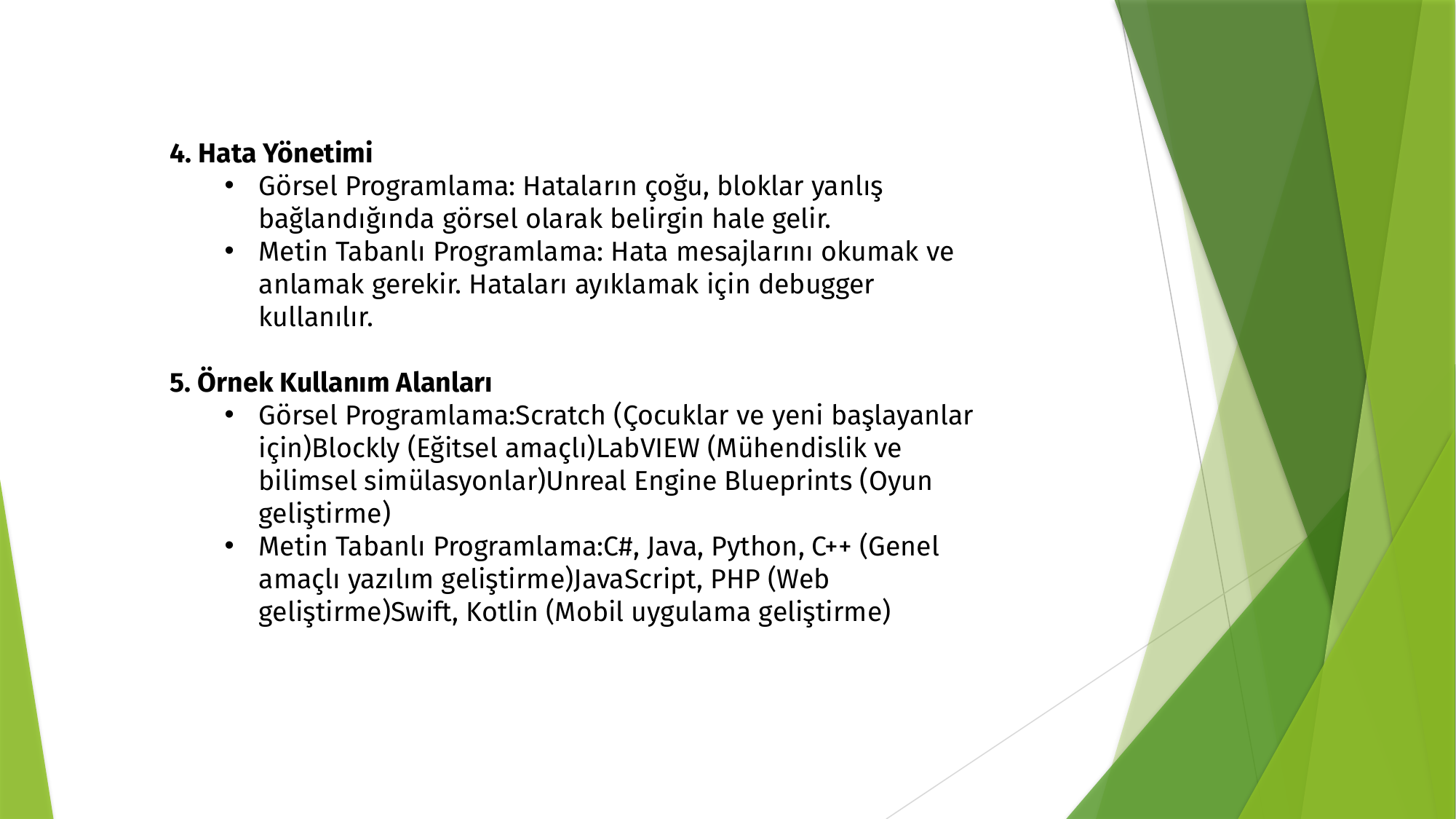

4. Hata Yönetimi
Görsel Programlama: Hataların çoğu, bloklar yanlış bağlandığında görsel olarak belirgin hale gelir.
Metin Tabanlı Programlama: Hata mesajlarını okumak ve anlamak gerekir. Hataları ayıklamak için debugger kullanılır.

5. Örnek Kullanım Alanları
Görsel Programlama:Scratch (Çocuklar ve yeni başlayanlar için)Blockly (Eğitsel amaçlı)LabVIEW (Mühendislik ve bilimsel simülasyonlar)Unreal Engine Blueprints (Oyun geliştirme)
Metin Tabanlı Programlama:C#, Java, Python, C++ (Genel amaçlı yazılım geliştirme)JavaScript, PHP (Web geliştirme)Swift, Kotlin (Mobil uygulama geliştirme)